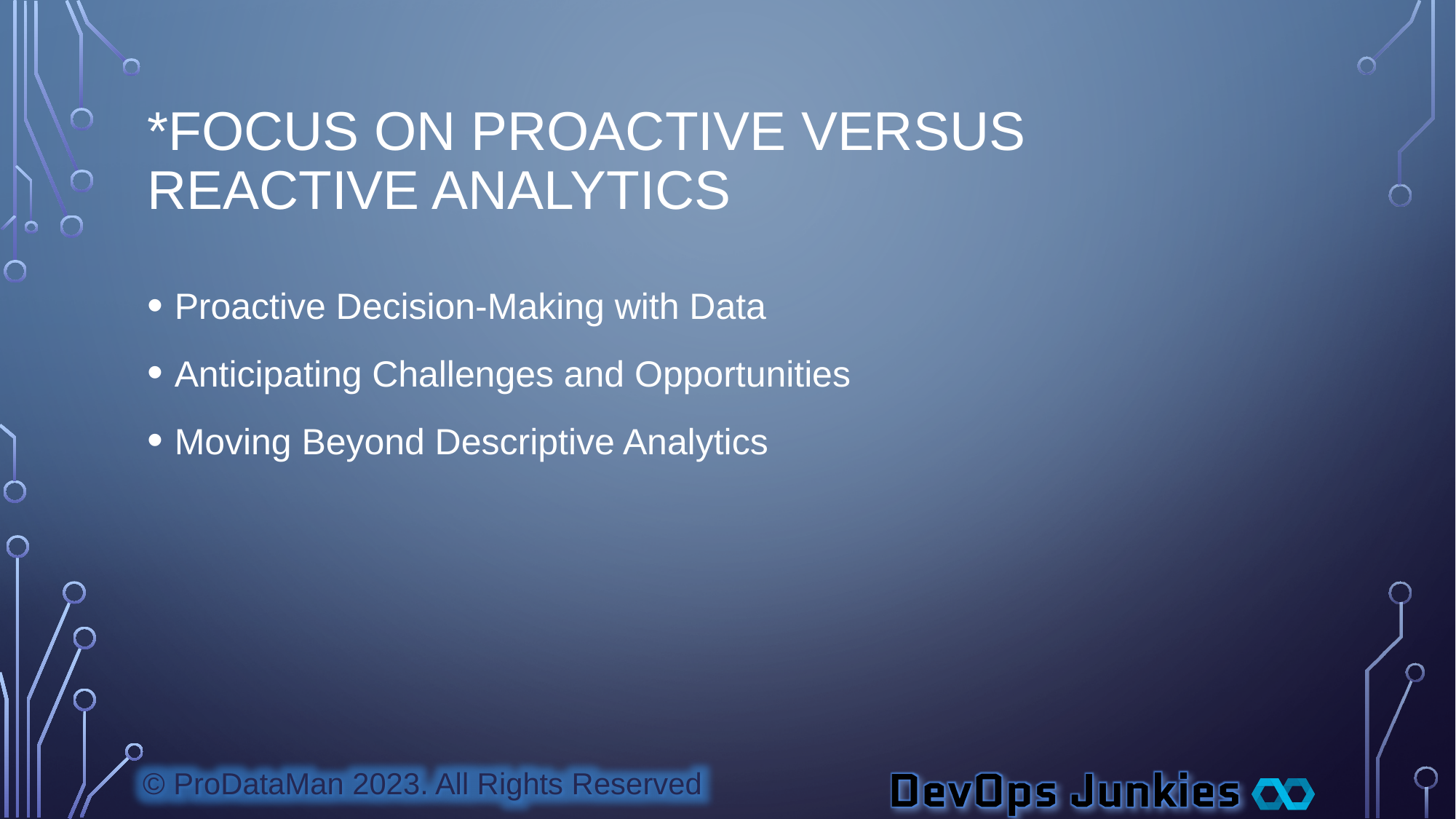

# *Focus On Proactive Versus Reactive Analytics
Proactive Decision-Making with Data
Anticipating Challenges and Opportunities
Moving Beyond Descriptive Analytics